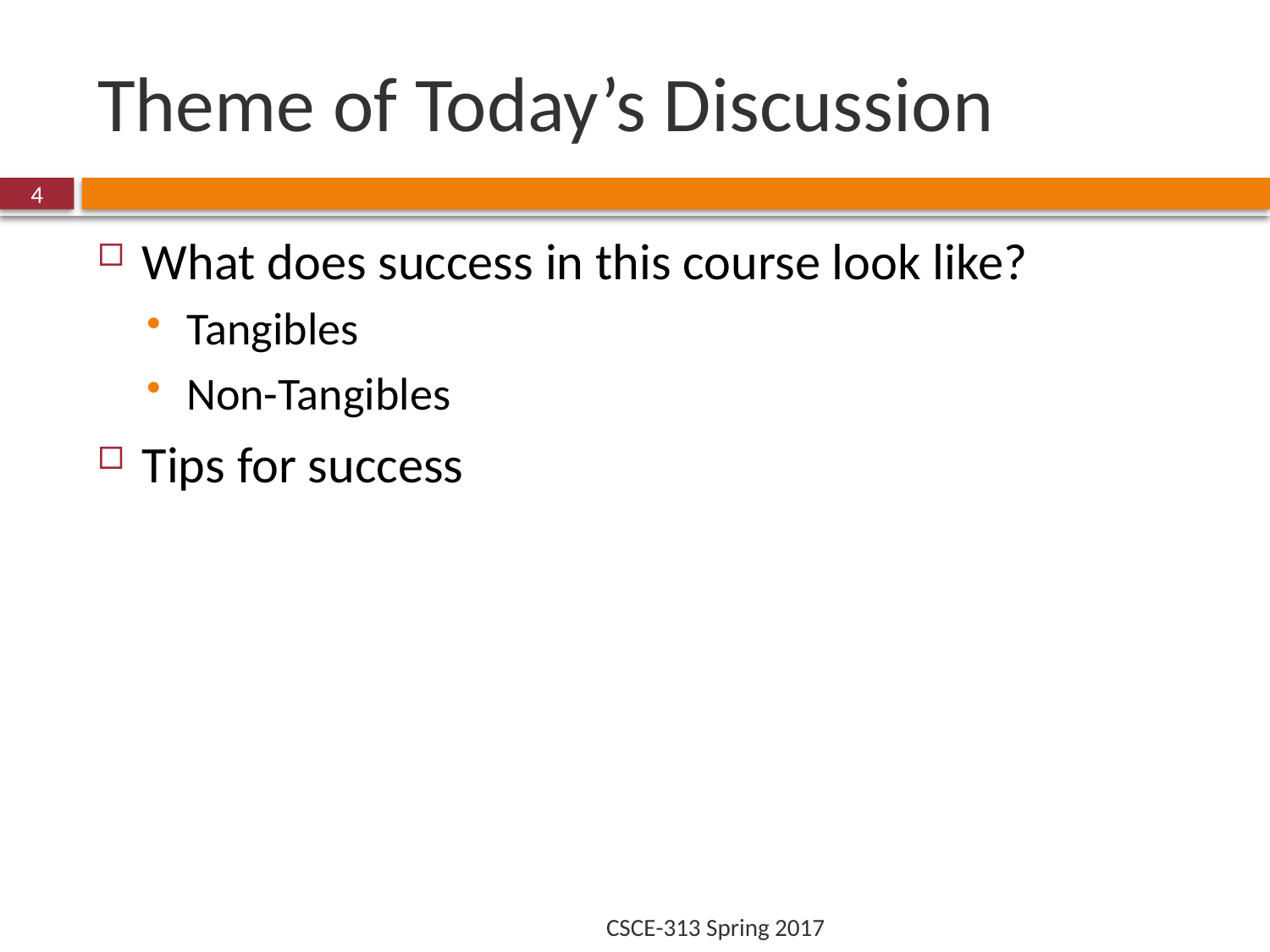

# Theme of Today’s Discussion
4
What does success in this course look like?
Tangibles
Non-Tangibles
Tips for success
CSCE-313 Spring 2017